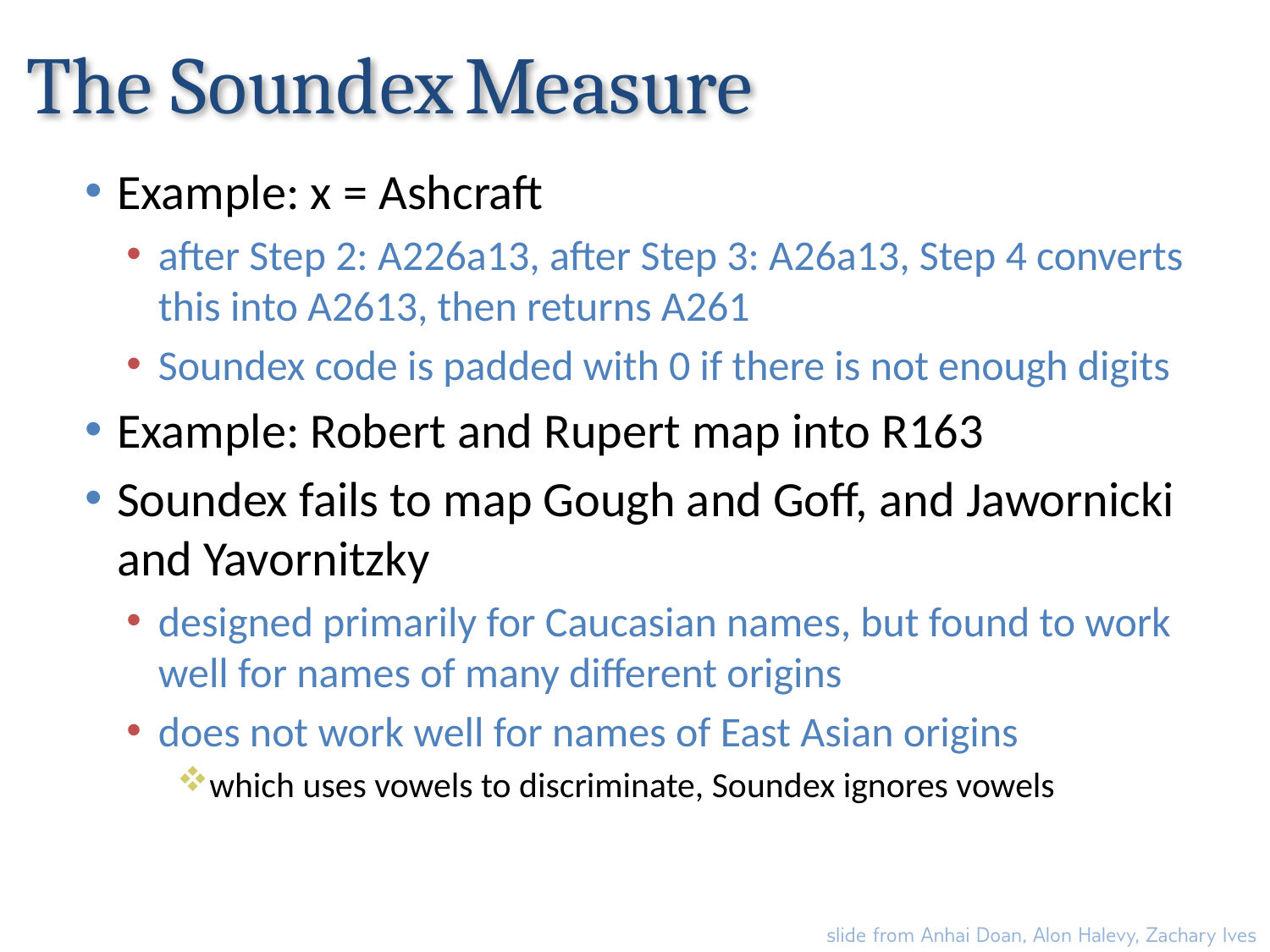

# The Soundex Measure
Example: x = Ashcraft
after Step 2: A226a13, after Step 3: A26a13, Step 4 converts this into A2613, then returns A261
Soundex code is padded with 0 if there is not enough digits
Example: Robert and Rupert map into R163
Soundex fails to map Gough and Goff, and Jawornicki and Yavornitzky
designed primarily for Caucasian names, but found to work well for names of many different origins
does not work well for names of East Asian origins
which uses vowels to discriminate, Soundex ignores vowels
slide from Anhai Doan, Alon Halevy, Zachary Ives